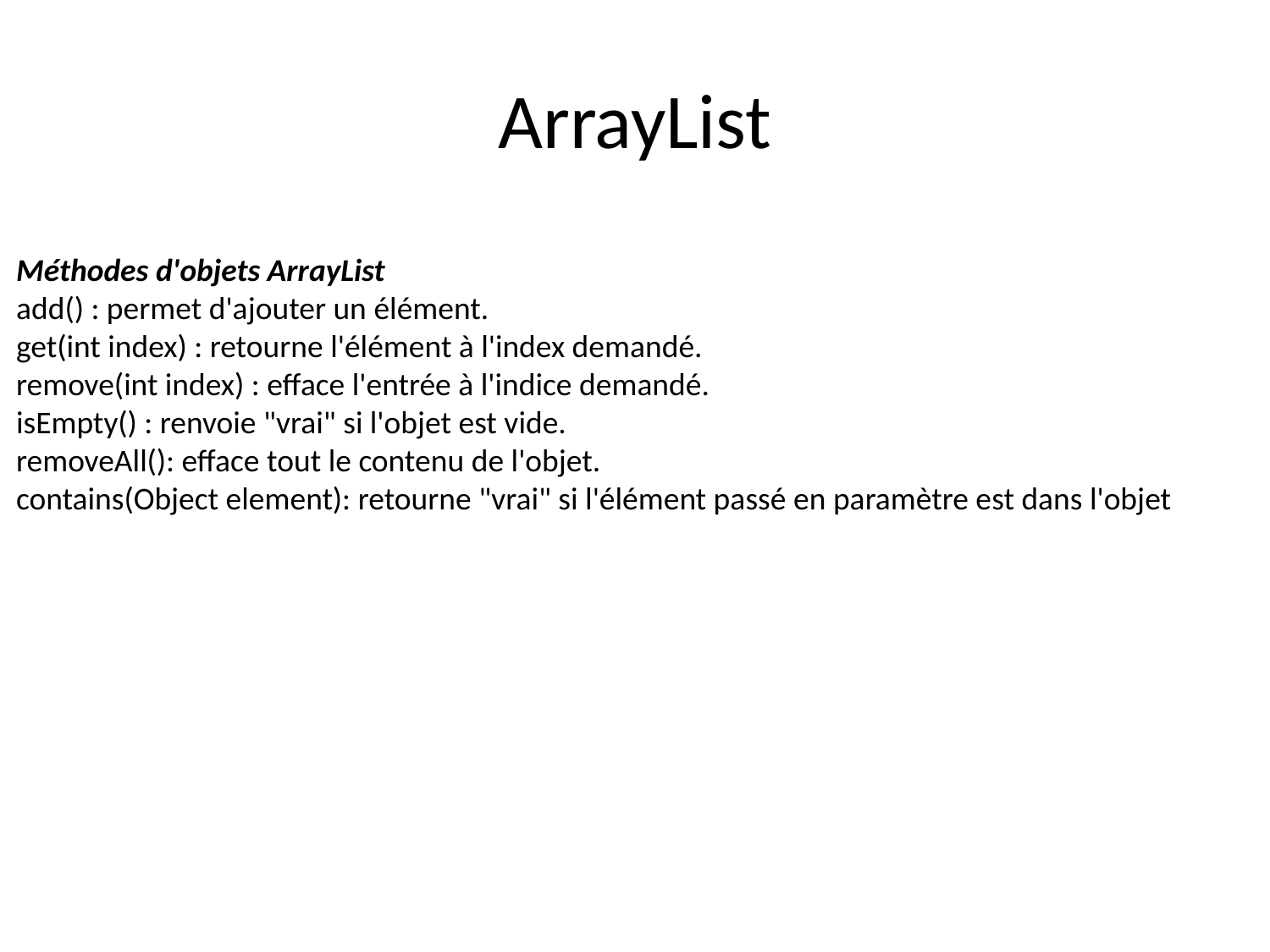

# ArrayList
Méthodes d'objets ArrayList
add() : permet d'ajouter un élément.
get(int index) : retourne l'élément à l'index demandé.
remove(int index) : efface l'entrée à l'indice demandé.
isEmpty() : renvoie "vrai" si l'objet est vide.
removeAll(): efface tout le contenu de l'objet.
contains(Object element): retourne "vrai" si l'élément passé en paramètre est dans l'objet